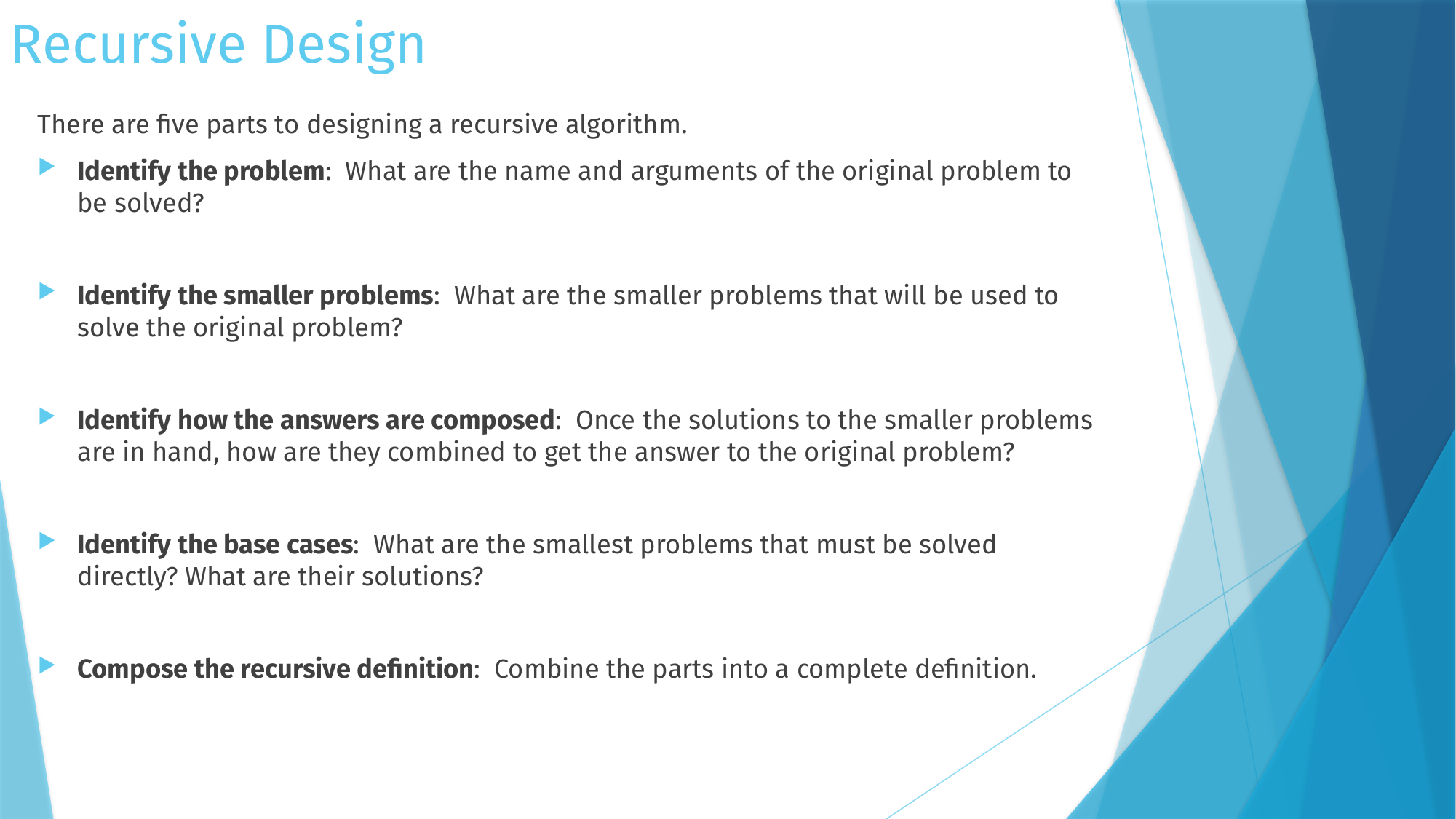

# Recursive Design
There are five parts to designing a recursive algorithm.
Identify the problem:  What are the name and arguments of the original problem to be solved?

Identify the smaller problems:  What are the smaller problems that will be used to solve the original problem?

Identify how the answers are composed:  Once the solutions to the smaller problems are in hand, how are they combined to get the answer to the original problem?

Identify the base cases:  What are the smallest problems that must be solved directly? What are their solutions?

Compose the recursive definition:  Combine the parts into a complete definition.